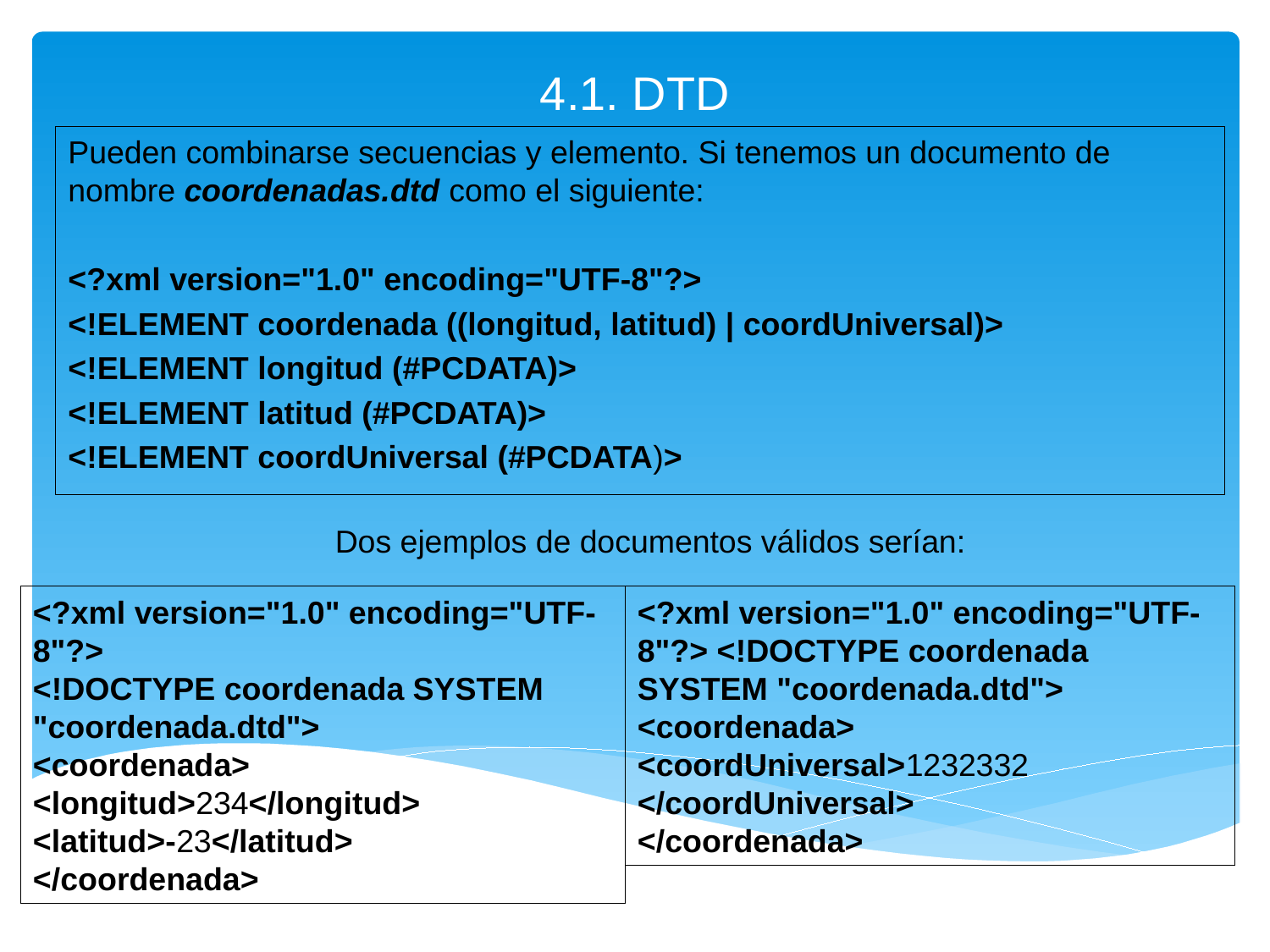

# 4.1. DTD
Pueden combinarse secuencias y elemento. Si tenemos un documento de nombre coordenadas.dtd como el siguiente:

<?xml version="1.0" encoding="UTF-8"?>
<!ELEMENT coordenada ((longitud, latitud) | coordUniversal)>
<!ELEMENT longitud (#PCDATA)>
<!ELEMENT latitud (#PCDATA)>
<!ELEMENT coordUniversal (#PCDATA)>
Dos ejemplos de documentos válidos serían:
<?xml version="1.0" encoding="UTF-8"?>
<!DOCTYPE coordenada SYSTEM "coordenada.dtd">
<coordenada>
<longitud>234</longitud>
<latitud>-23</latitud>
</coordenada>
<?xml version="1.0" encoding="UTF-8"?> <!DOCTYPE coordenada SYSTEM "coordenada.dtd">
<coordenada>
<coordUniversal>1232332
</coordUniversal>
</coordenada>